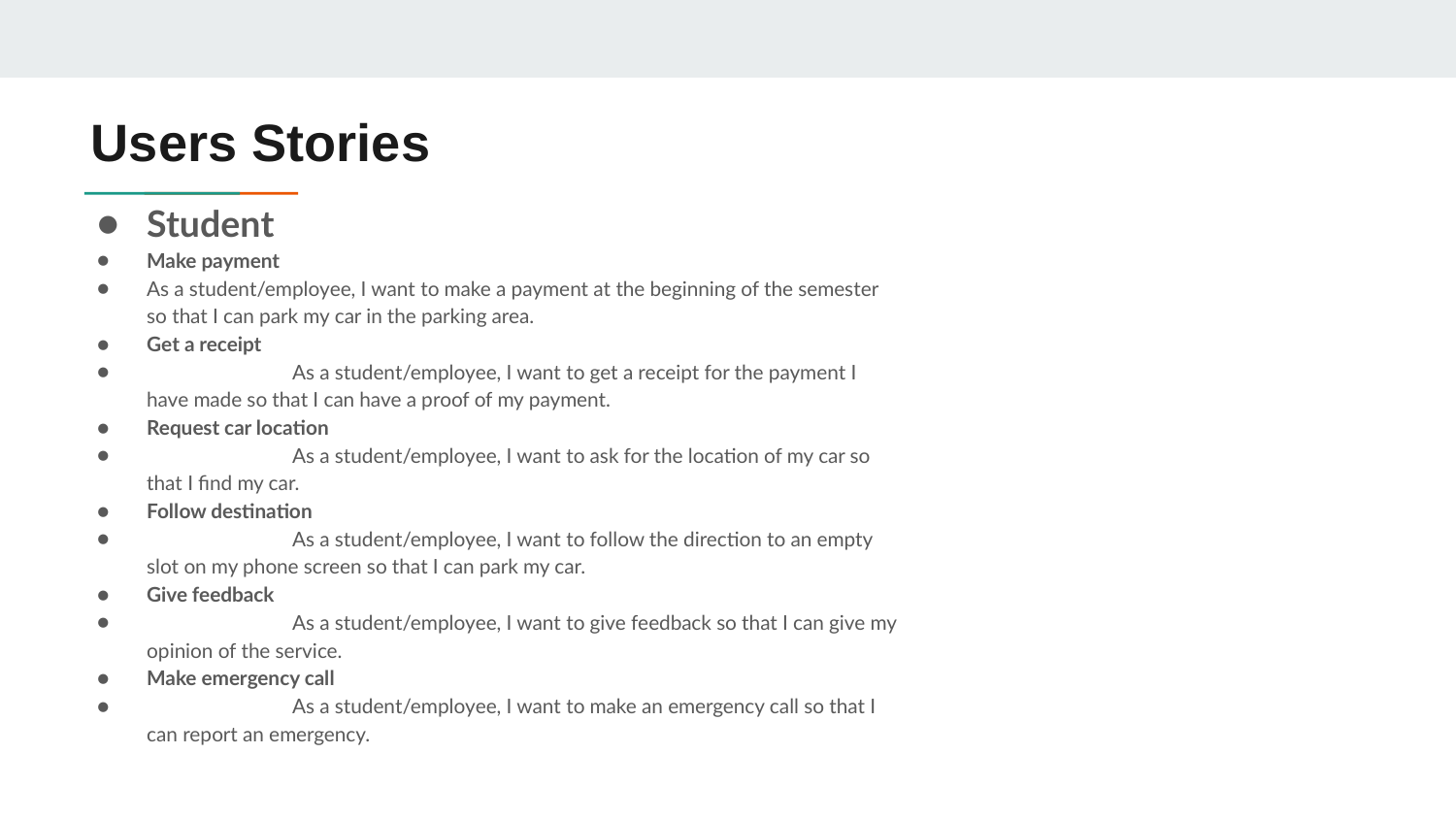

Users Stories
Student
Make payment
As a student/employee, I want to make a payment at the beginning of the semester so that I can park my car in the parking area.
Get a receipt
            	As a student/employee, I want to get a receipt for the payment I have made so that I can have a proof of my payment.
Request car location
            	As a student/employee, I want to ask for the location of my car so that I find my car.
Follow destination
            	As a student/employee, I want to follow the direction to an empty slot on my phone screen so that I can park my car.
Give feedback
            	As a student/employee, I want to give feedback so that I can give my opinion of the service.
Make emergency call
            	As a student/employee, I want to make an emergency call so that I can report an emergency.